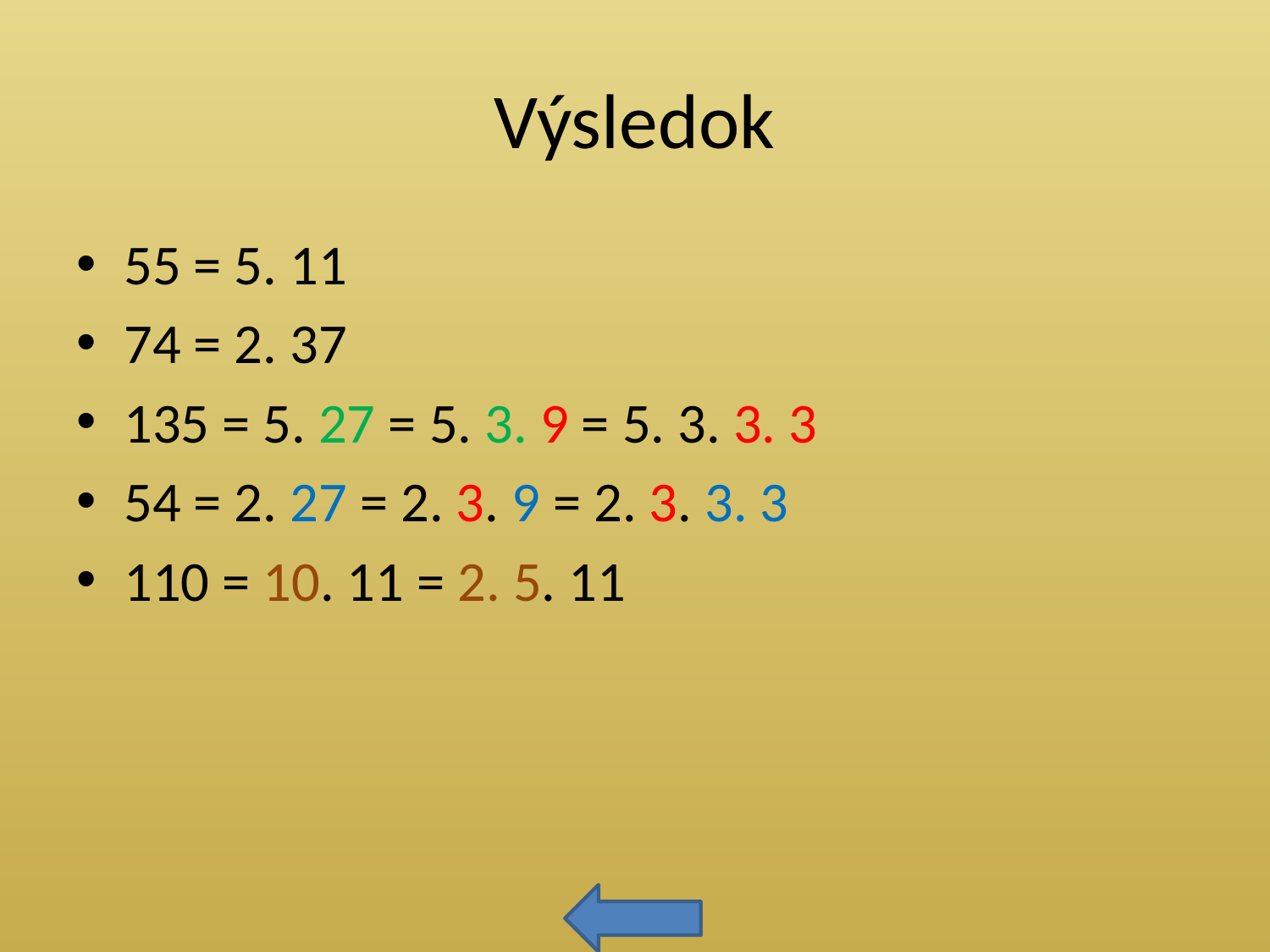

# Výsledok
55 = 5. 11
74 = 2. 37
135 = 5. 27 = 5. 3. 9 = 5. 3. 3. 3
54 = 2. 27 = 2. 3. 9 = 2. 3. 3. 3
110 = 10. 11 = 2. 5. 11